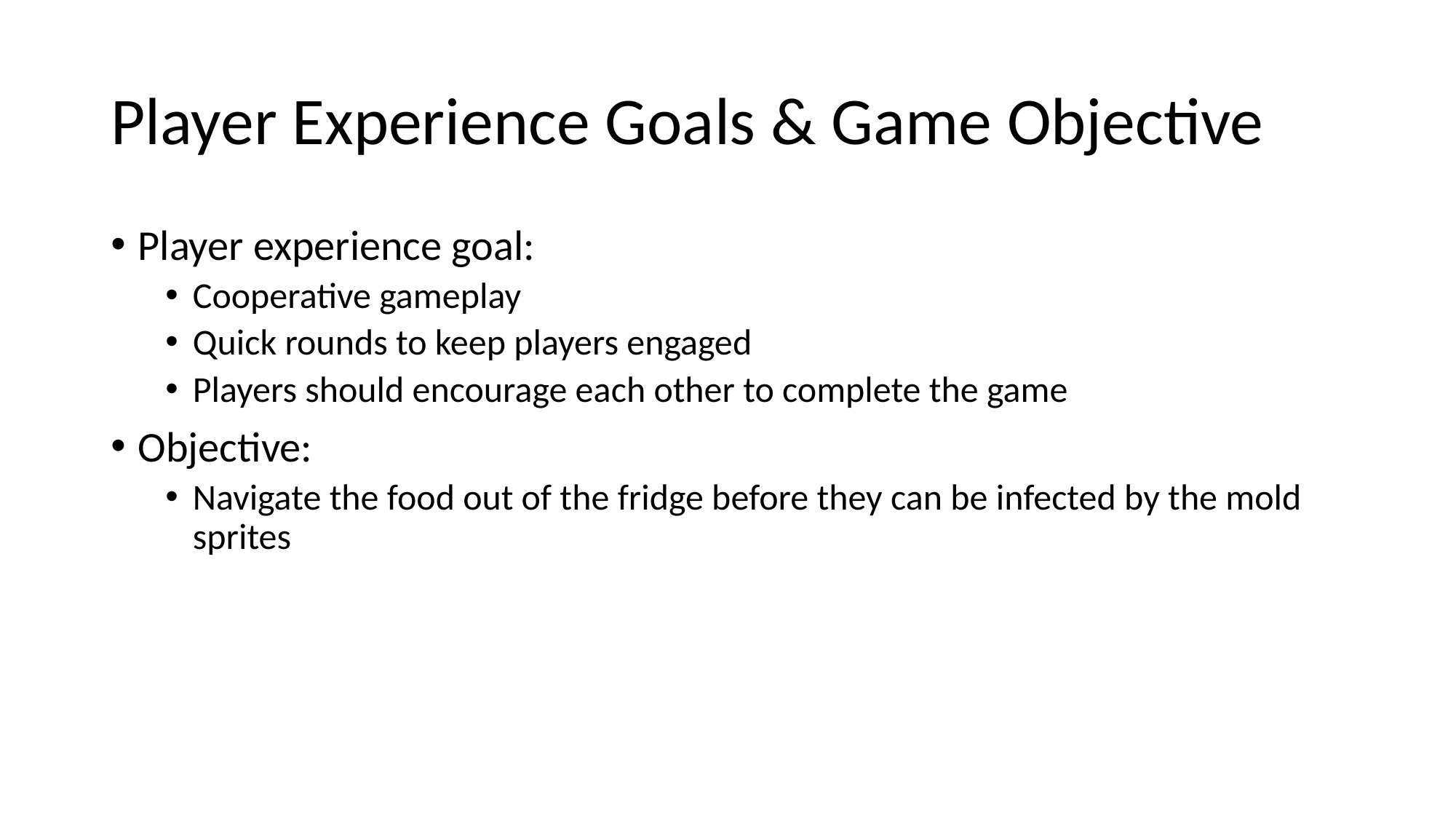

# Player Experience Goals & Game Objective
Player experience goal:
Cooperative gameplay
Quick rounds to keep players engaged
Players should encourage each other to complete the game
Objective:
Navigate the food out of the fridge before they can be infected by the mold sprites